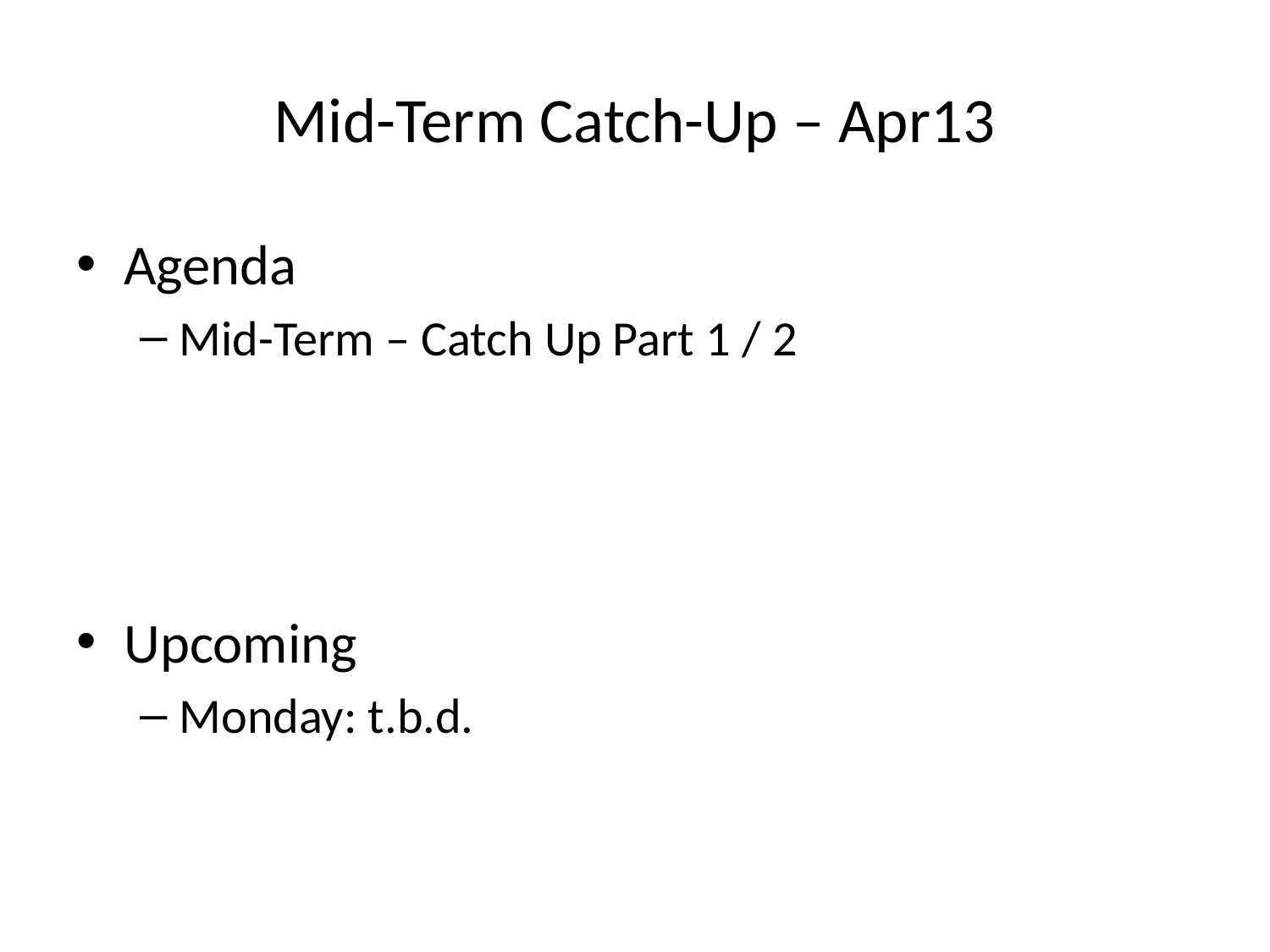

# Mid-Term Catch-Up – Apr13
Agenda
Mid-Term – Catch Up Part 1 / 2

Upcoming
Monday: t.b.d.